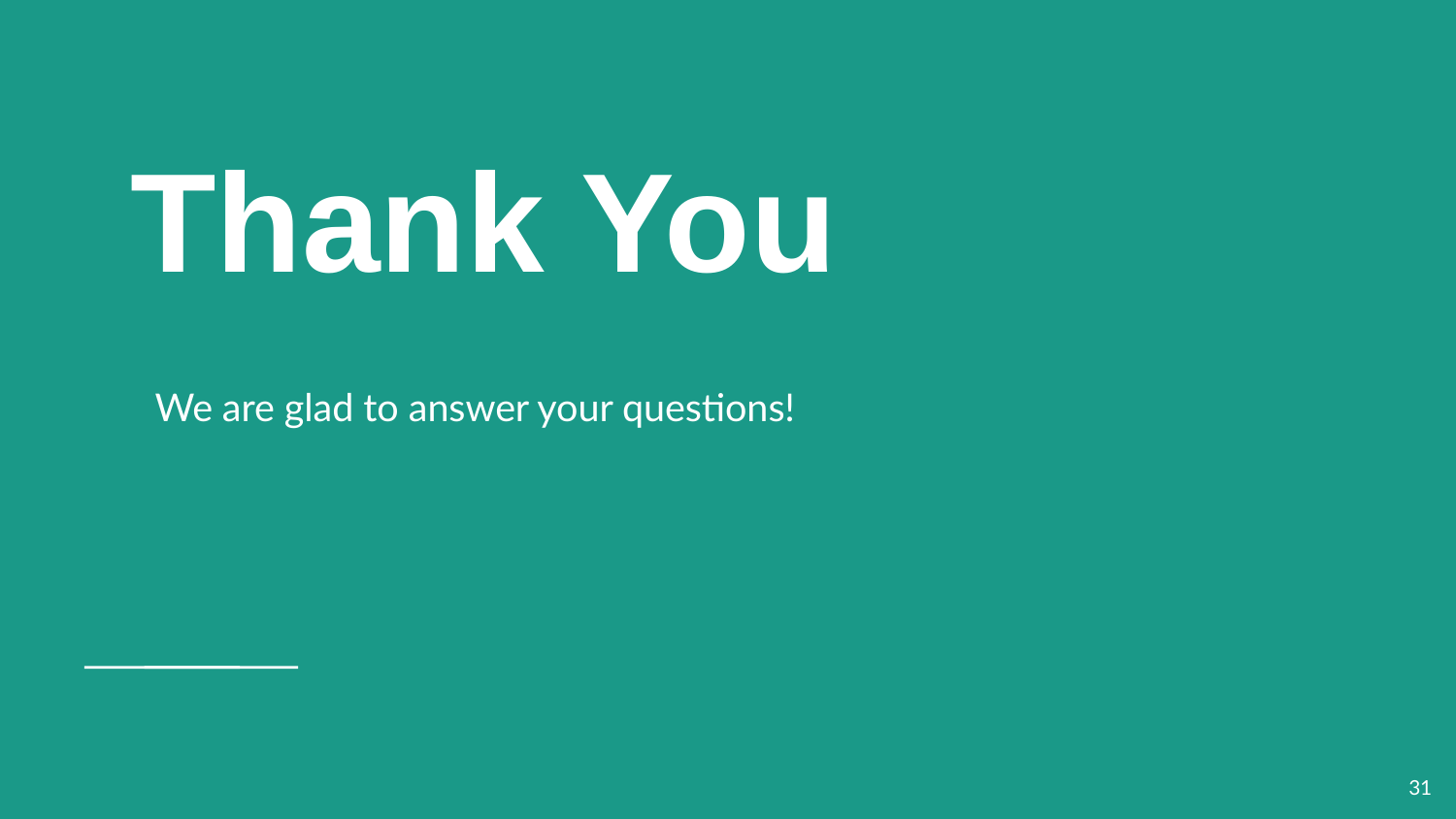

# Thank You
We are glad to answer your questions!
31